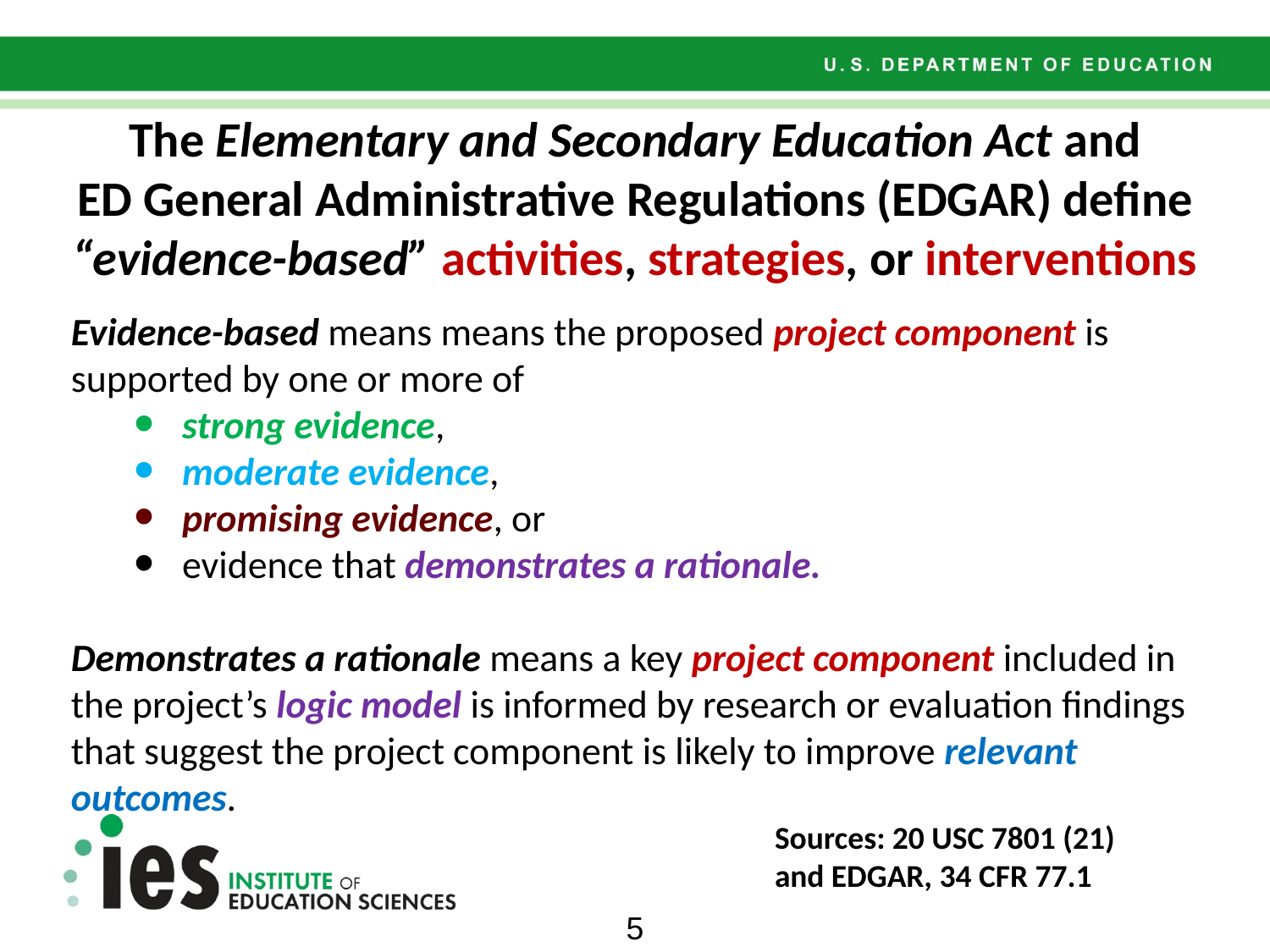

# The Elementary and Secondary Education Act and ED General Administrative Regulations (EDGAR) define “evidence-based” activities, strategies, or interventions
Evidence-based means means the proposed project component is supported by one or more of
strong evidence,
moderate evidence,
promising evidence, or
evidence that demonstrates a rationale.

Demonstrates a rationale means a key project component included in the project’s logic model is informed by research or evaluation findings that suggest the project component is likely to improve relevant outcomes.
Sources: 20 USC 7801 (21)
and EDGAR, 34 CFR 77.1
5